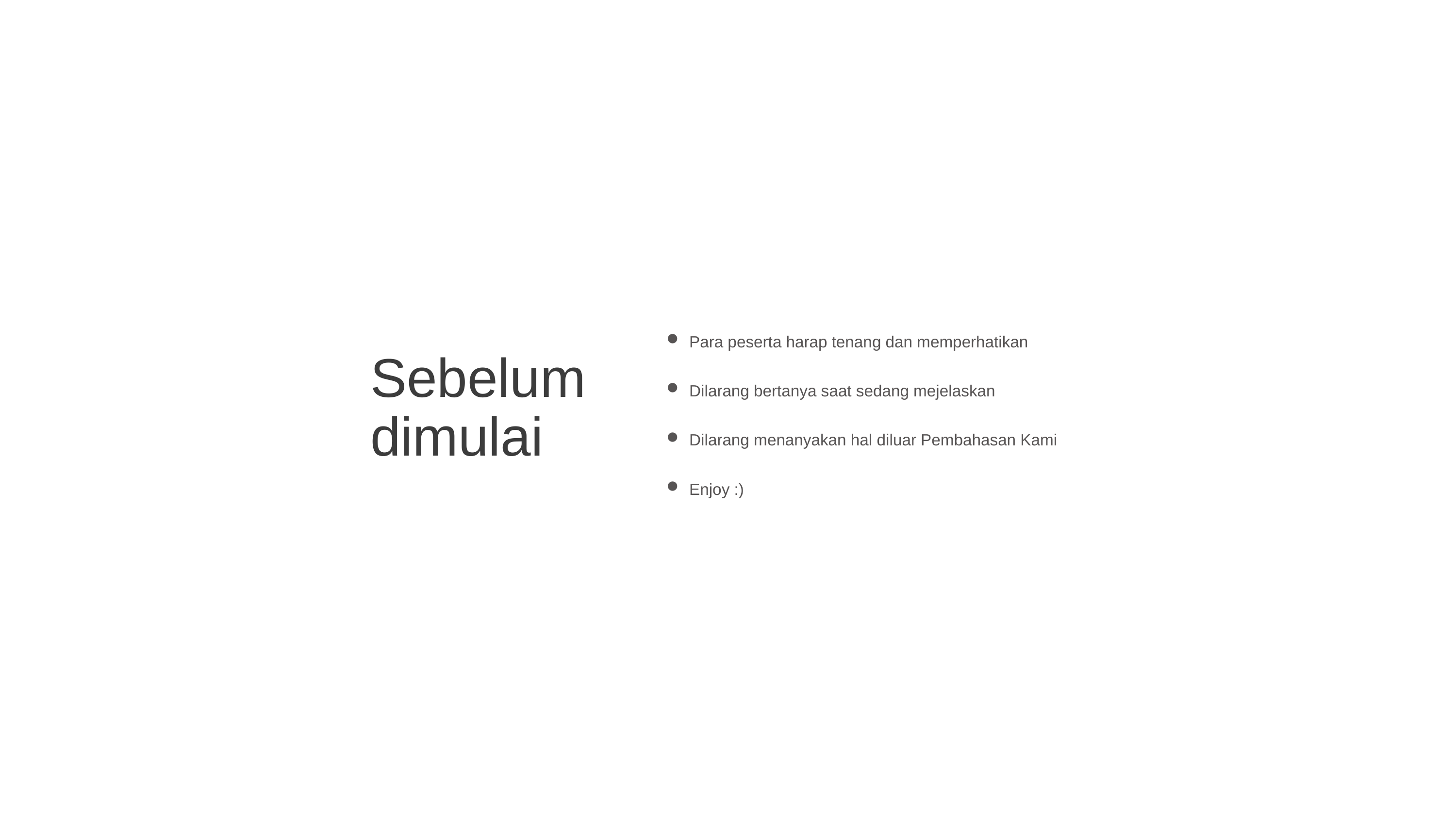

Para peserta harap tenang dan memperhatikan
Dilarang bertanya saat sedang mejelaskan
Dilarang menanyakan hal diluar Pembahasan Kami
Enjoy :)
# Sebelum dimulai